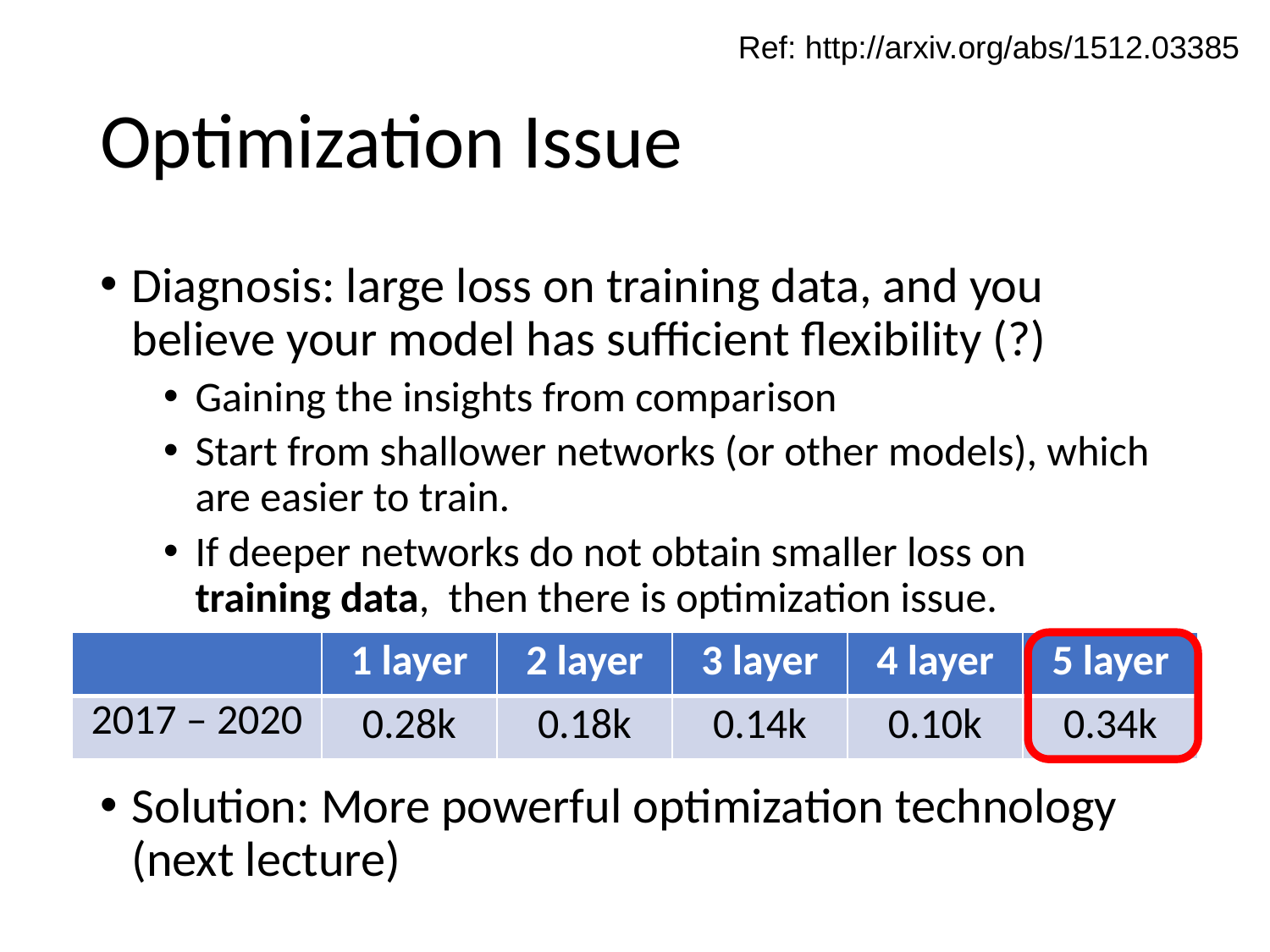

Ref: http://arxiv.org/abs/1512.03385
# Optimization Issue
Diagnosis: large loss on training data, and you believe your model has sufficient flexibility (?)
Gaining the insights from comparison
Start from shallower networks (or other models), which are easier to train.
If deeper networks do not obtain smaller loss on training data,  then there is optimization issue.

Solution: More powerful optimization technology (next lecture)

|  | 1 layer | 2 layer | 3 layer | 4 layer | 5 layer |
| --- | --- | --- | --- | --- | --- |
| 2017 – 2020 | 0.28k | 0.18k | 0.14k | 0.10k | 0.34k |